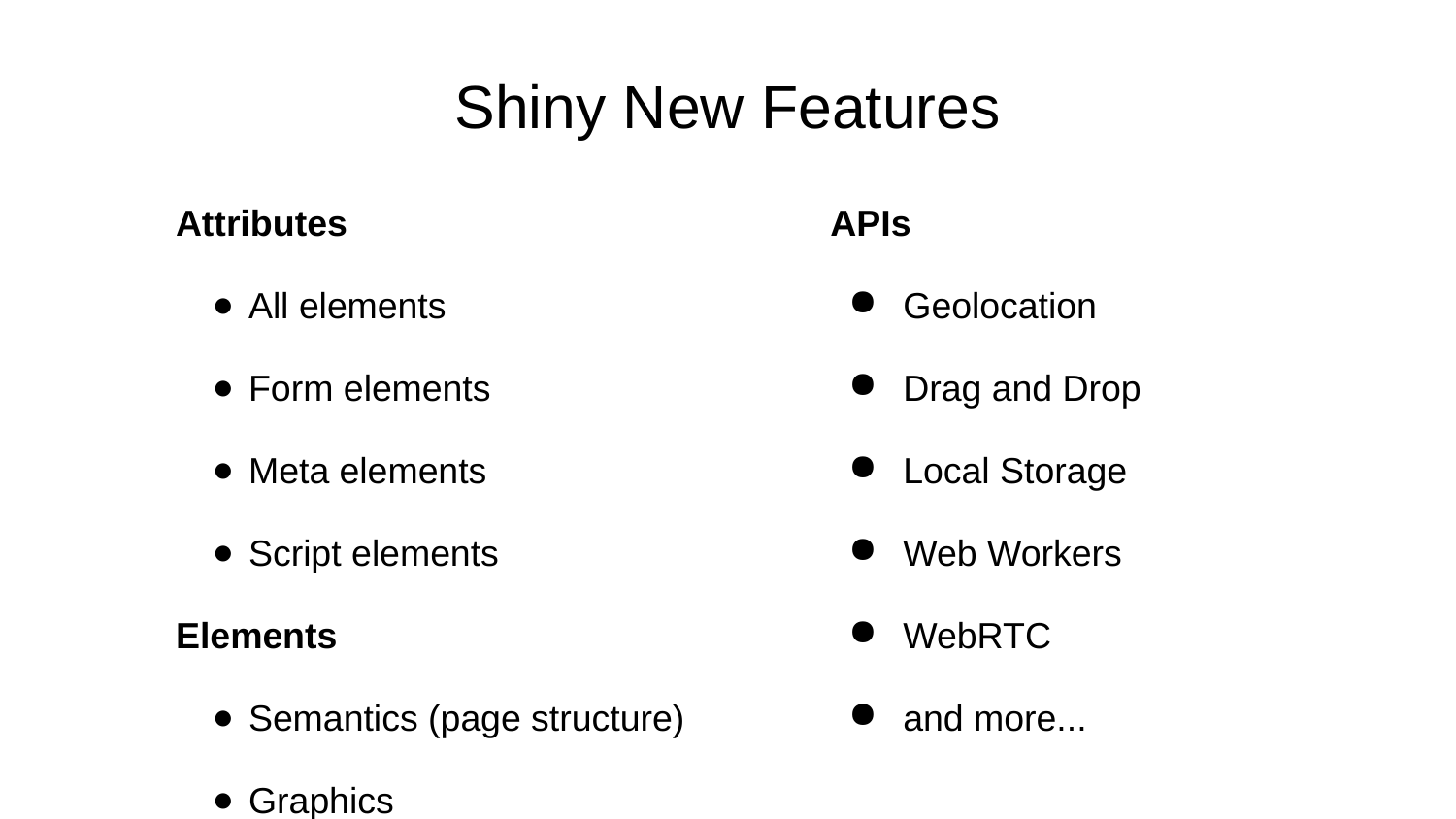

# Shiny New Features
Attributes
All elements
Form elements
Meta elements
Script elements
Elements
Semantics (page structure)
Graphics
Multimedia

APIs
Geolocation
Drag and Drop
Local Storage
Web Workers
WebRTC
and more...